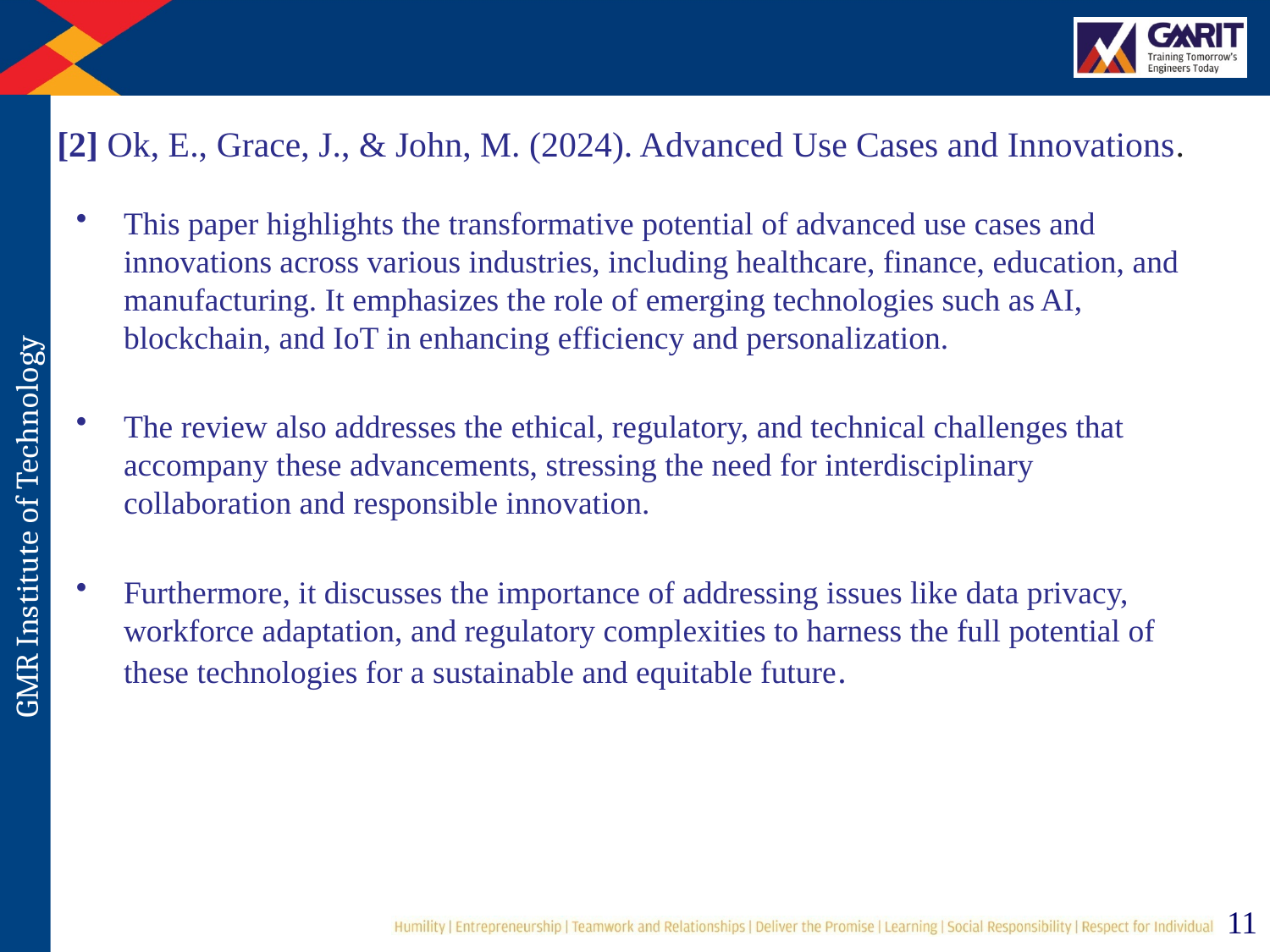

# [2] Ok, E., Grace, J., & John, M. (2024). Advanced Use Cases and Innovations.
This paper highlights the transformative potential of advanced use cases and innovations across various industries, including healthcare, finance, education, and manufacturing. It emphasizes the role of emerging technologies such as AI, blockchain, and IoT in enhancing efficiency and personalization.

The review also addresses the ethical, regulatory, and technical challenges that accompany these advancements, stressing the need for interdisciplinary collaboration and responsible innovation.

Furthermore, it discusses the importance of addressing issues like data privacy, workforce adaptation, and regulatory complexities to harness the full potential of these technologies for a sustainable and equitable future.
11